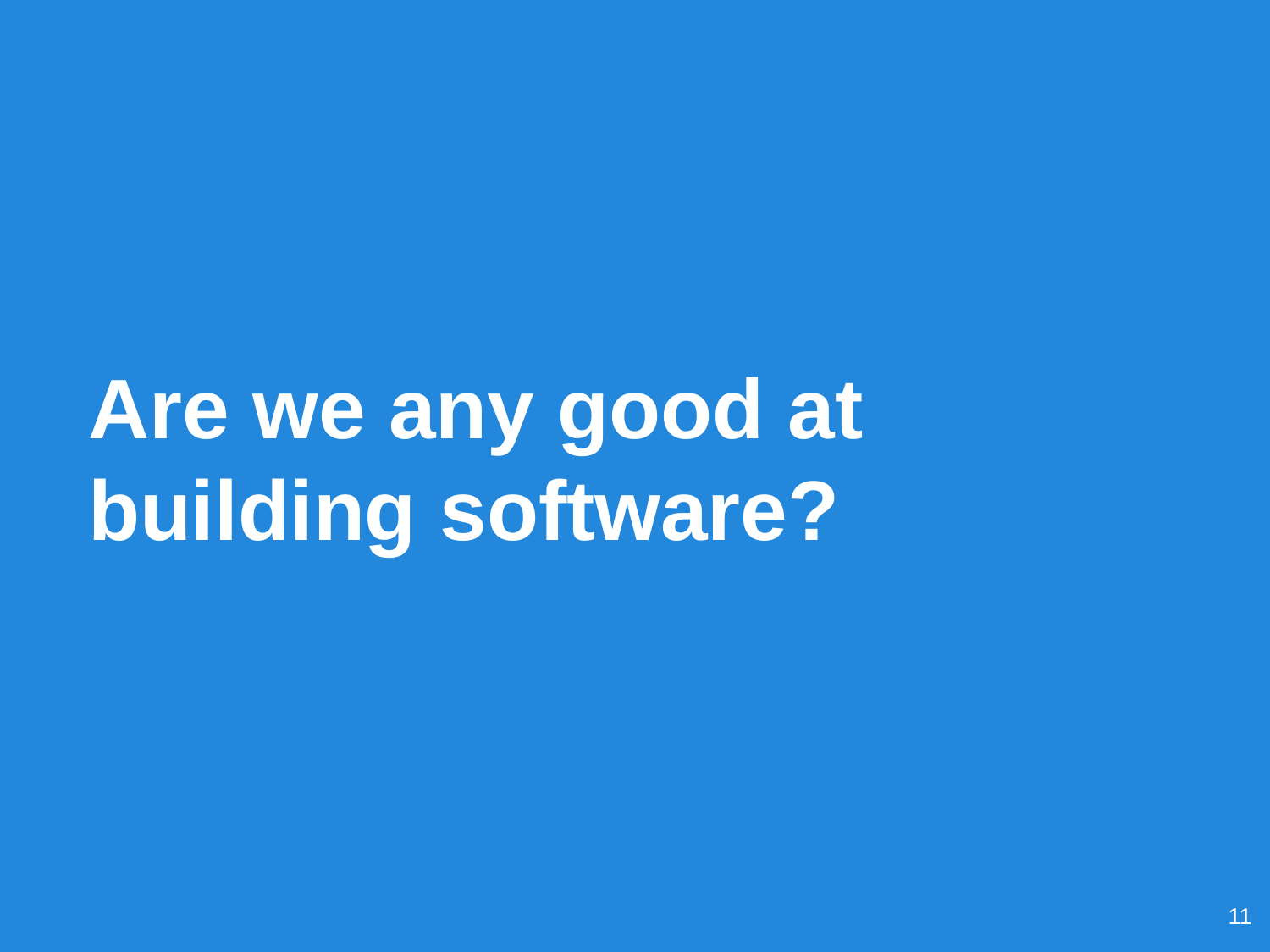

Are we any good at building software?
11